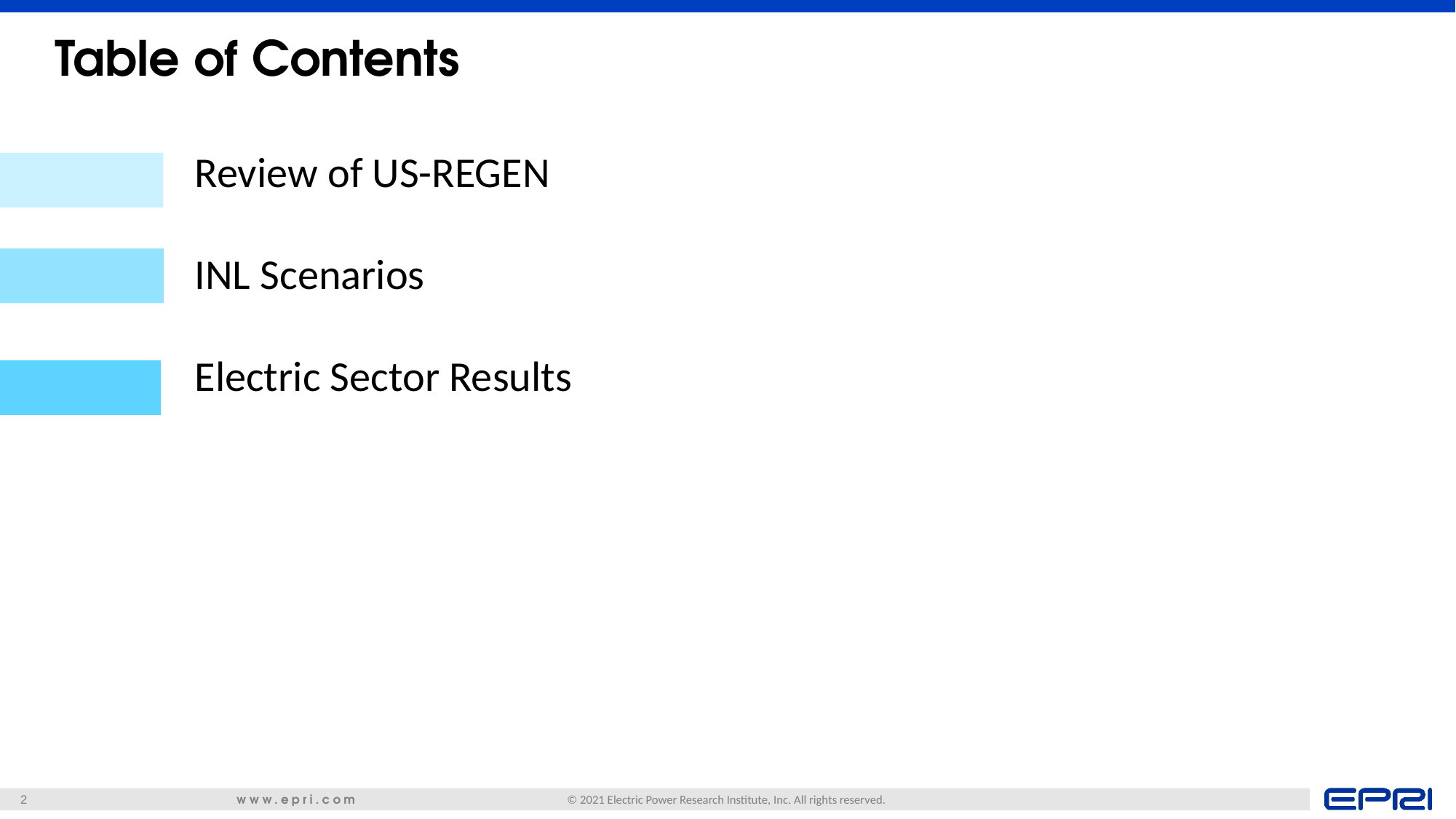

# Table of Contents
Review of US-REGEN

INL Scenarios

Electric Sector Results